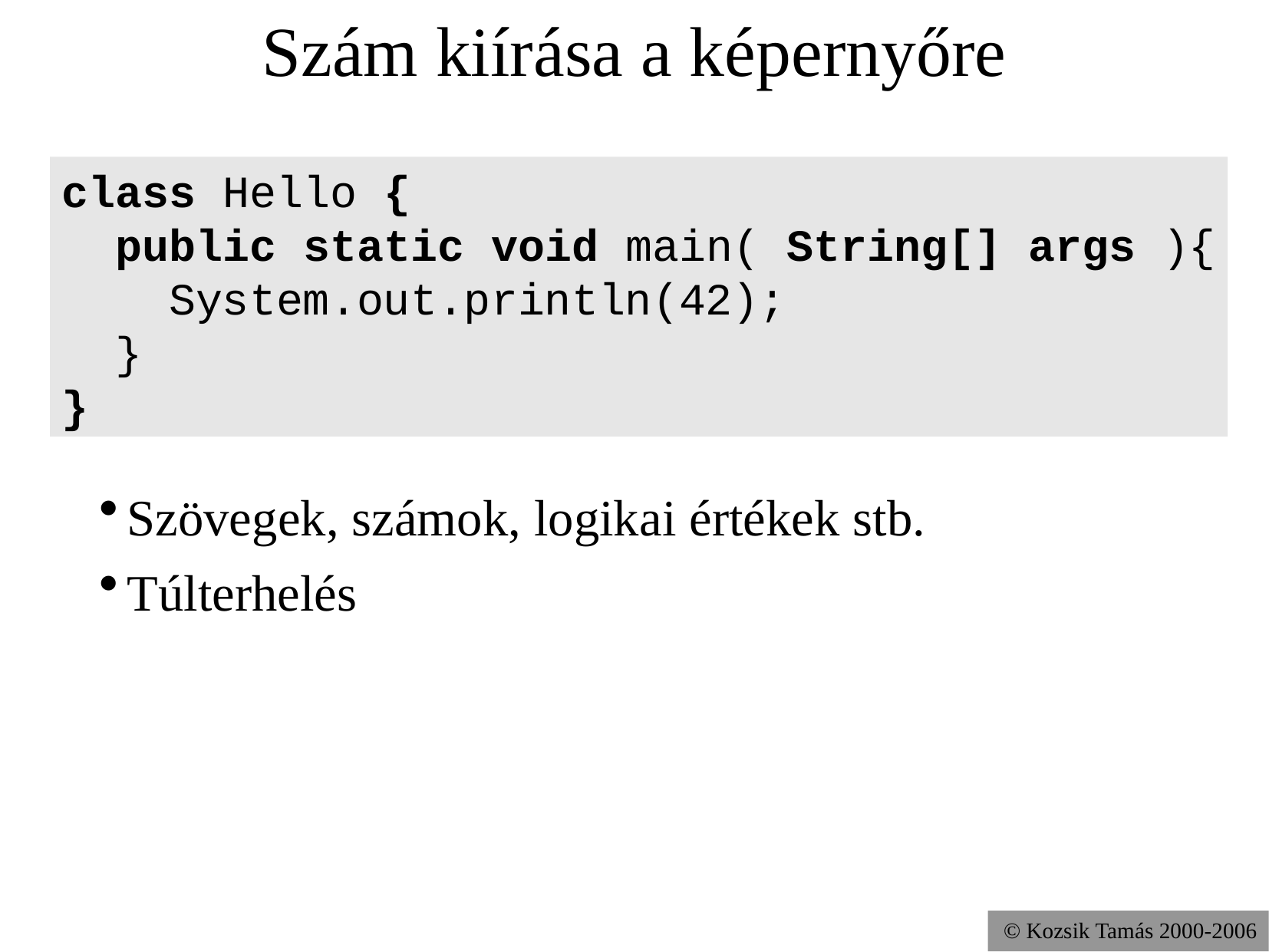

Szám kiírása a képernyőre
class Hello {
  public static void main( String[] args ){
    System.out.println(42);
  }
}
Szövegek, számok, logikai értékek stb.
Túlterhelés
© Kozsik Tamás 2000-2006